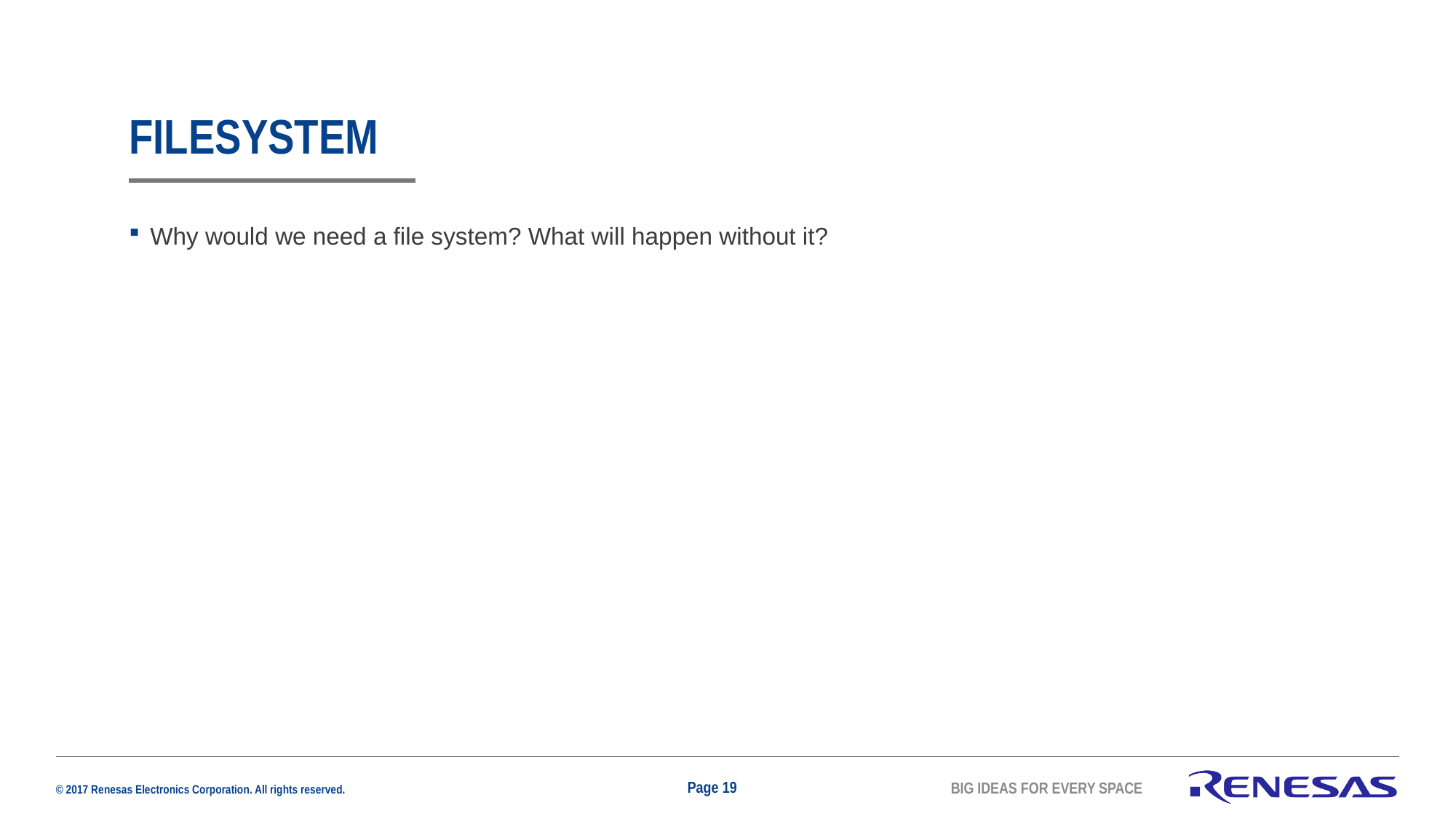

# Filesystem
Why would we need a file system? What will happen without it?
Page 19